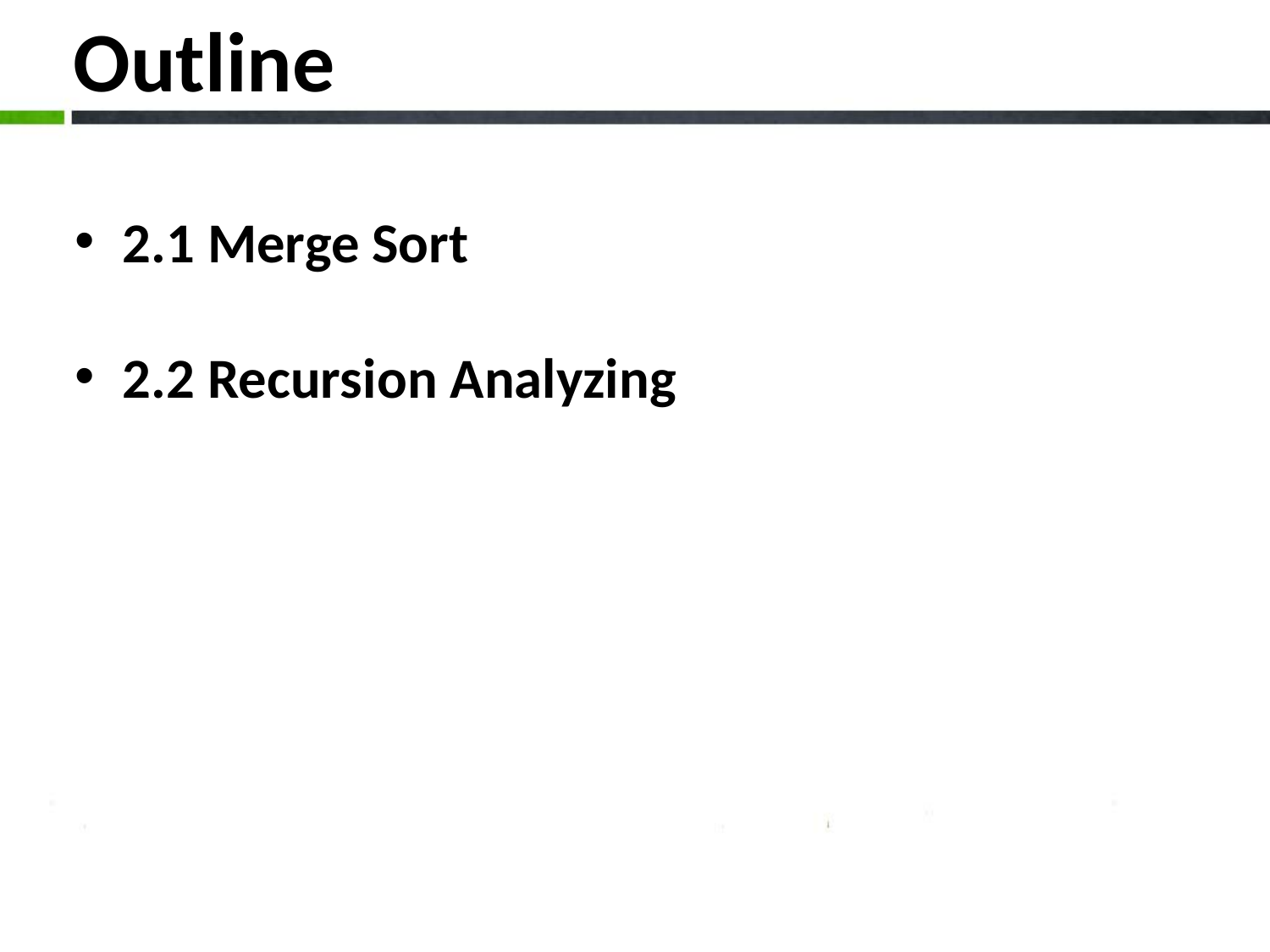

# Outline
2.1 Merge Sort

2.2 Recursion Analyzing